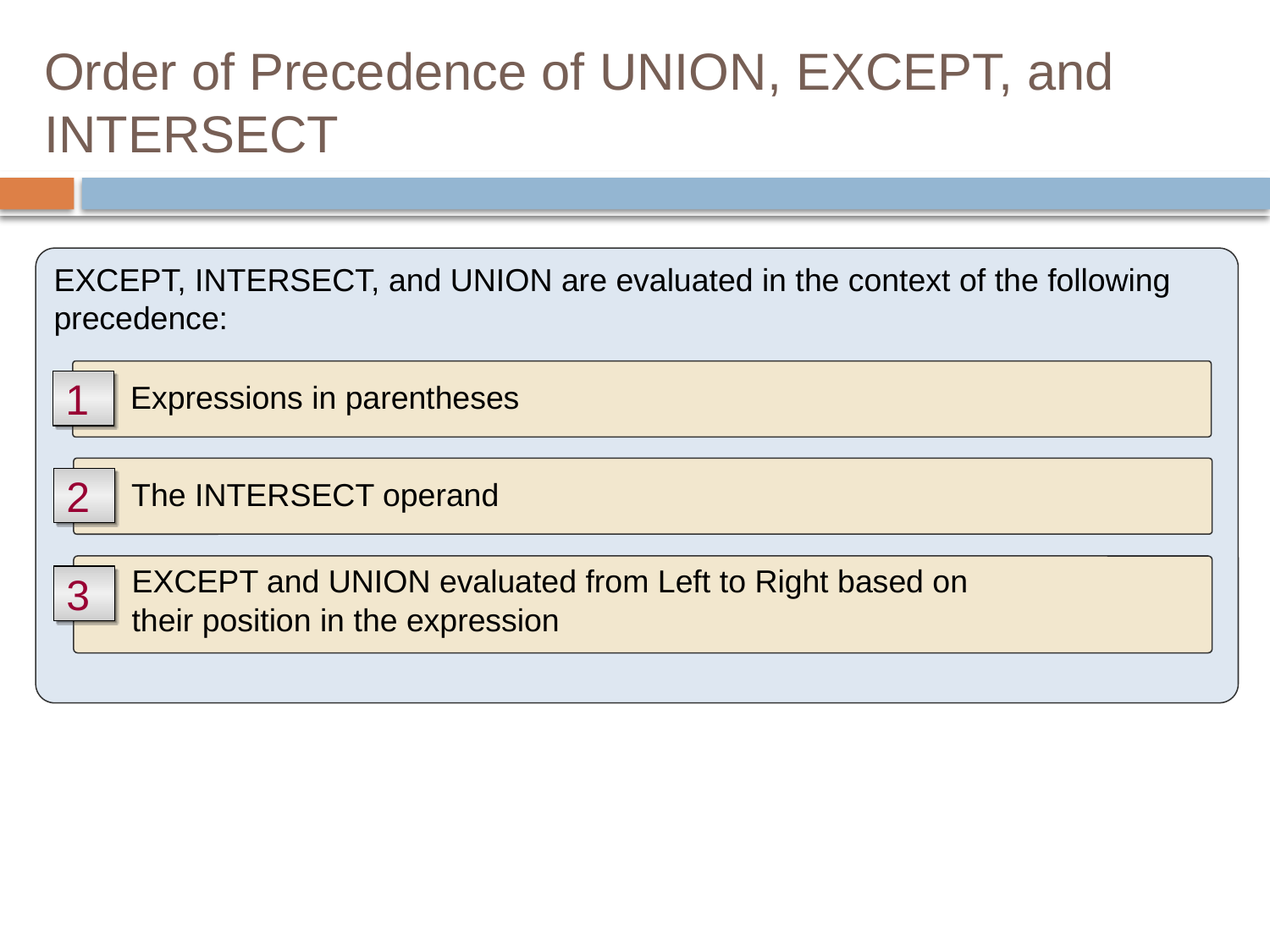

# Order of Precedence of UNION, EXCEPT, and INTERSECT
EXCEPT, INTERSECT, and UNION are evaluated in the context of the following precedence:
     Expressions in parentheses
1
     The INTERSECT operand
2
     EXCEPT and UNION evaluated from Left to Right based on
     their position in the expression
3